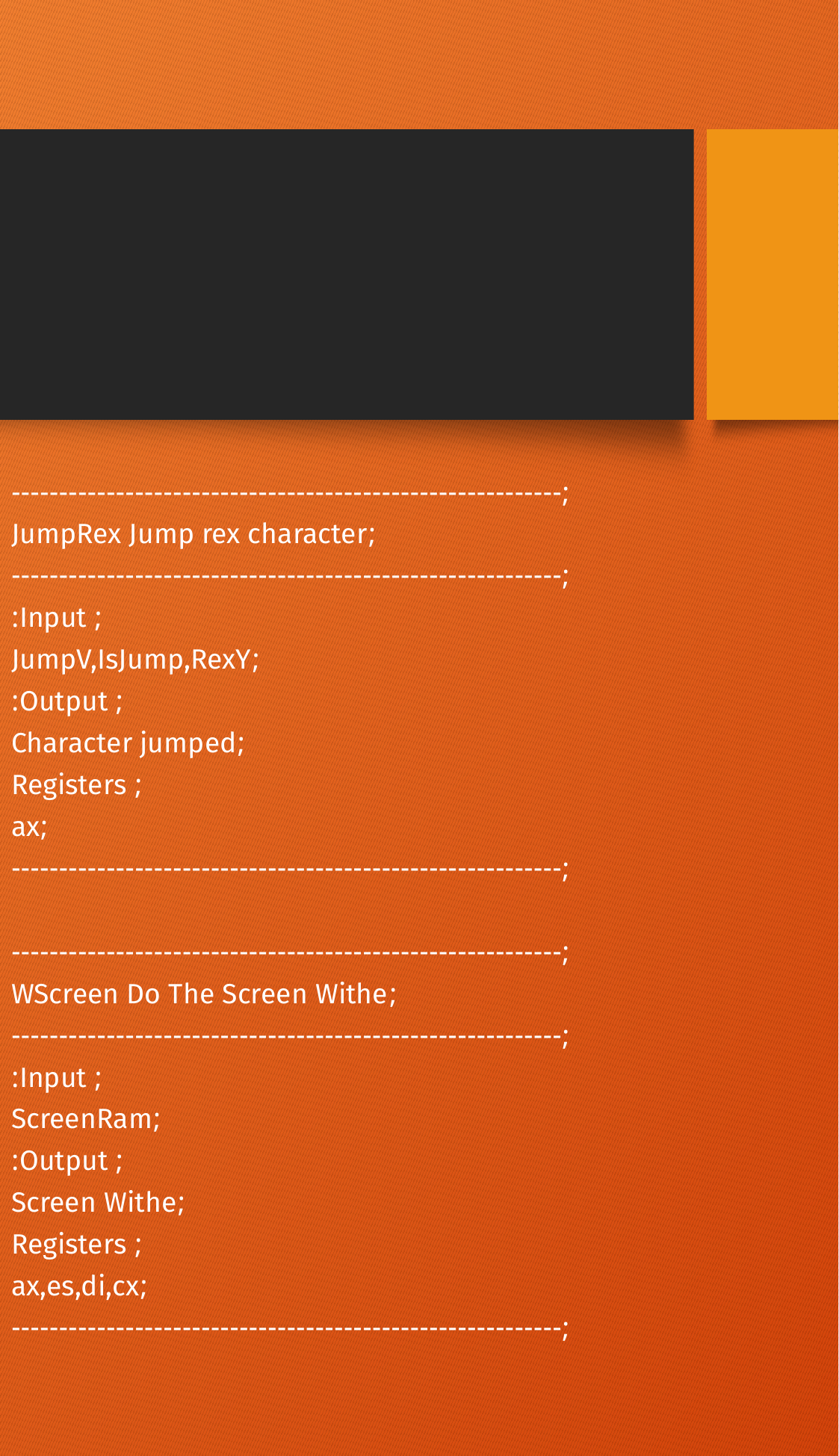

;----------------------------------------------------------
;JumpRex Jump rex character
;----------------------------------------------------------
; Input:
;JumpV,IsJump,RexY
; Output:
;Character jumped
; Registers
;ax
;----------------------------------------------------------

;----------------------------------------------------------
;WScreen Do The Screen Withe
;----------------------------------------------------------
; Input:
;ScreenRam
; Output:
;Screen Withe
; Registers
;ax,es,di,cx
;----------------------------------------------------------